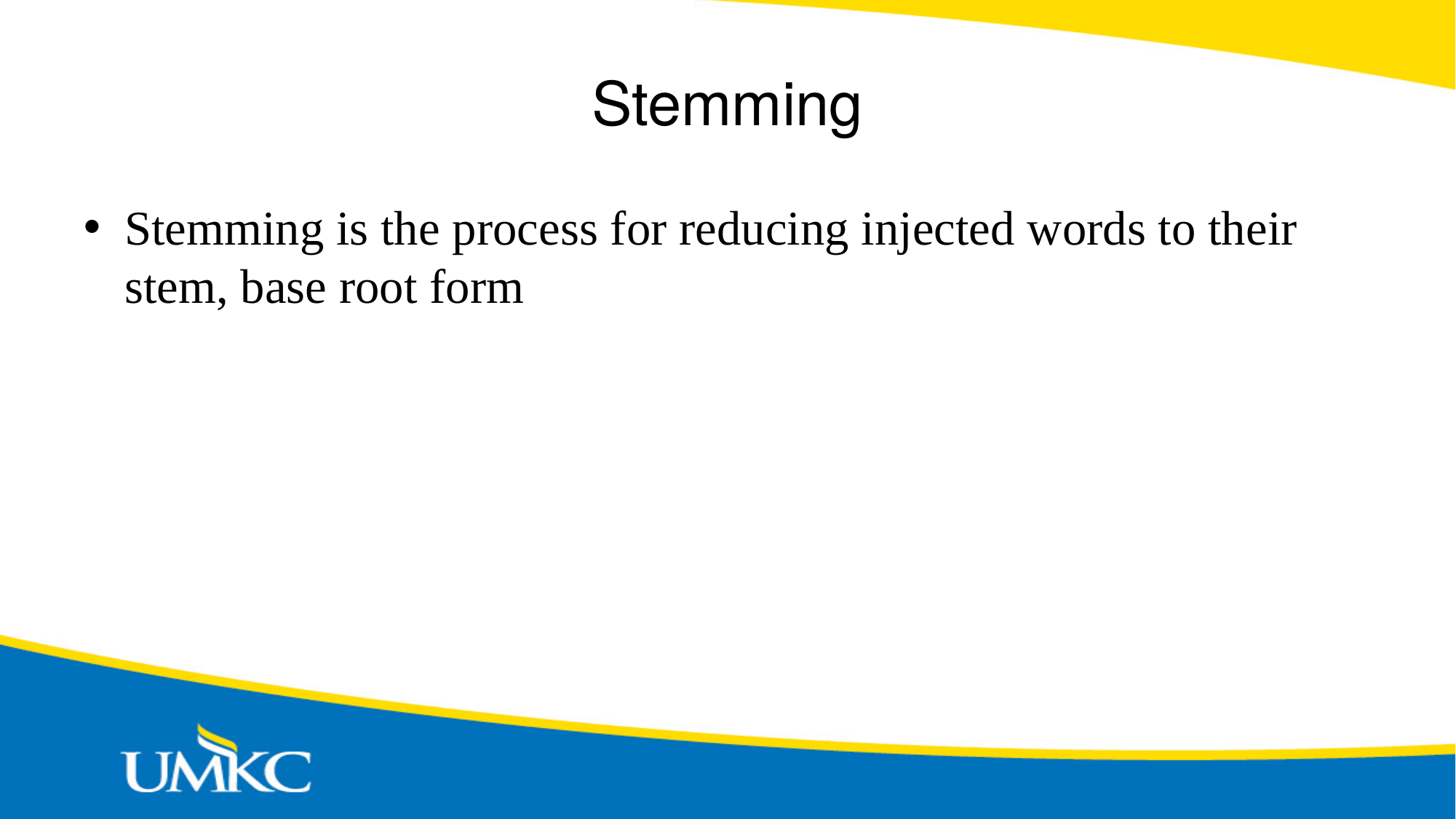

# Stemming
Stemming is the process for reducing injected words to their stem, base root form